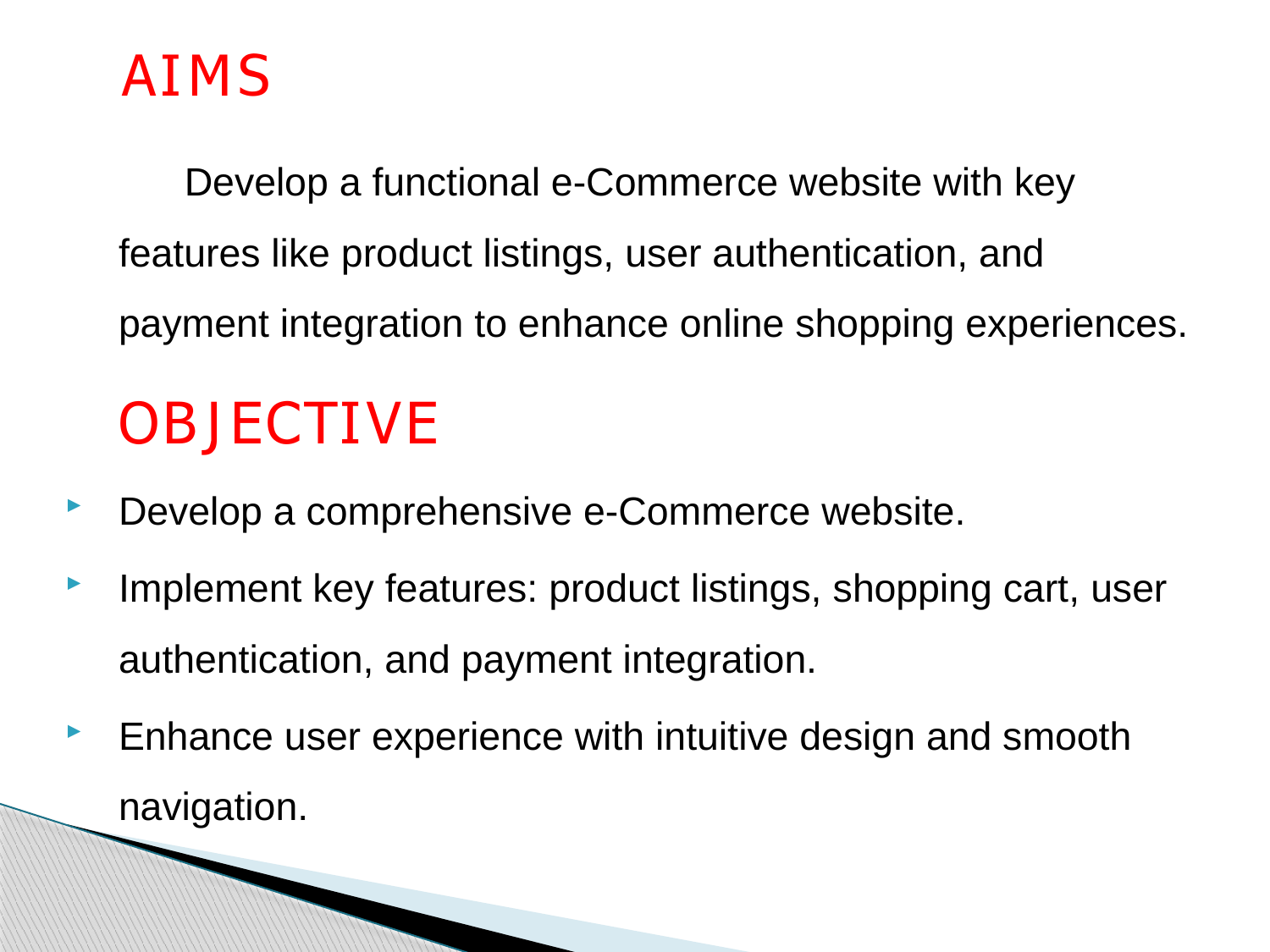

# AIMS
	      Develop a functional e-Commerce website with key features like product listings, user authentication, and payment integration to enhance online shopping experiences.
	OBJECTIVE
Develop a comprehensive e-Commerce website.
Implement key features: product listings, shopping cart, user authentication, and payment integration.
Enhance user experience with intuitive design and smooth navigation.